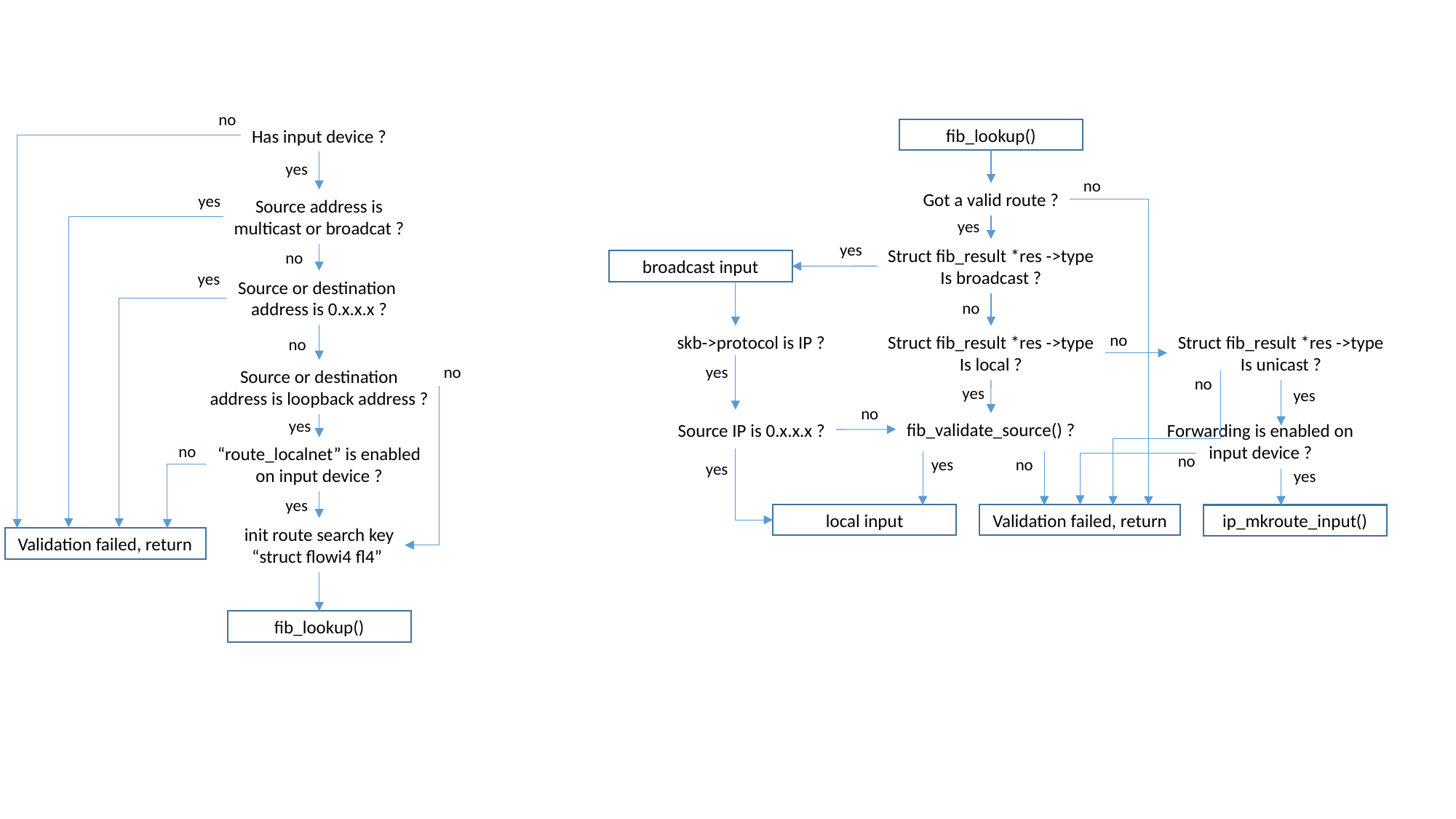

no
Has input device ?
fib_lookup()
yes
no
Got a valid route ?
yes
Source address is
multicast or broadcat ?
yes
yes
Struct fib_result *res ->type
Is broadcast ?
no
broadcast input
yes
Source or destination
address is 0.x.x.x ?
no
no
skb->protocol is IP ?
Struct fib_result *res ->type
Is local ?
Struct fib_result *res ->type
Is unicast ?
no
no
yes
Source or destination
address is loopback address ?
no
yes
yes
no
yes
fib_validate_source() ?
Source IP is 0.x.x.x ?
Forwarding is enabled on
input device ?
no
“route_localnet” is enabled
on input device ?
no
yes
no
yes
yes
yes
local input
Validation failed, return
ip_mkroute_input()
init route search key
“struct flowi4 fl4”
Validation failed, return
fib_lookup()